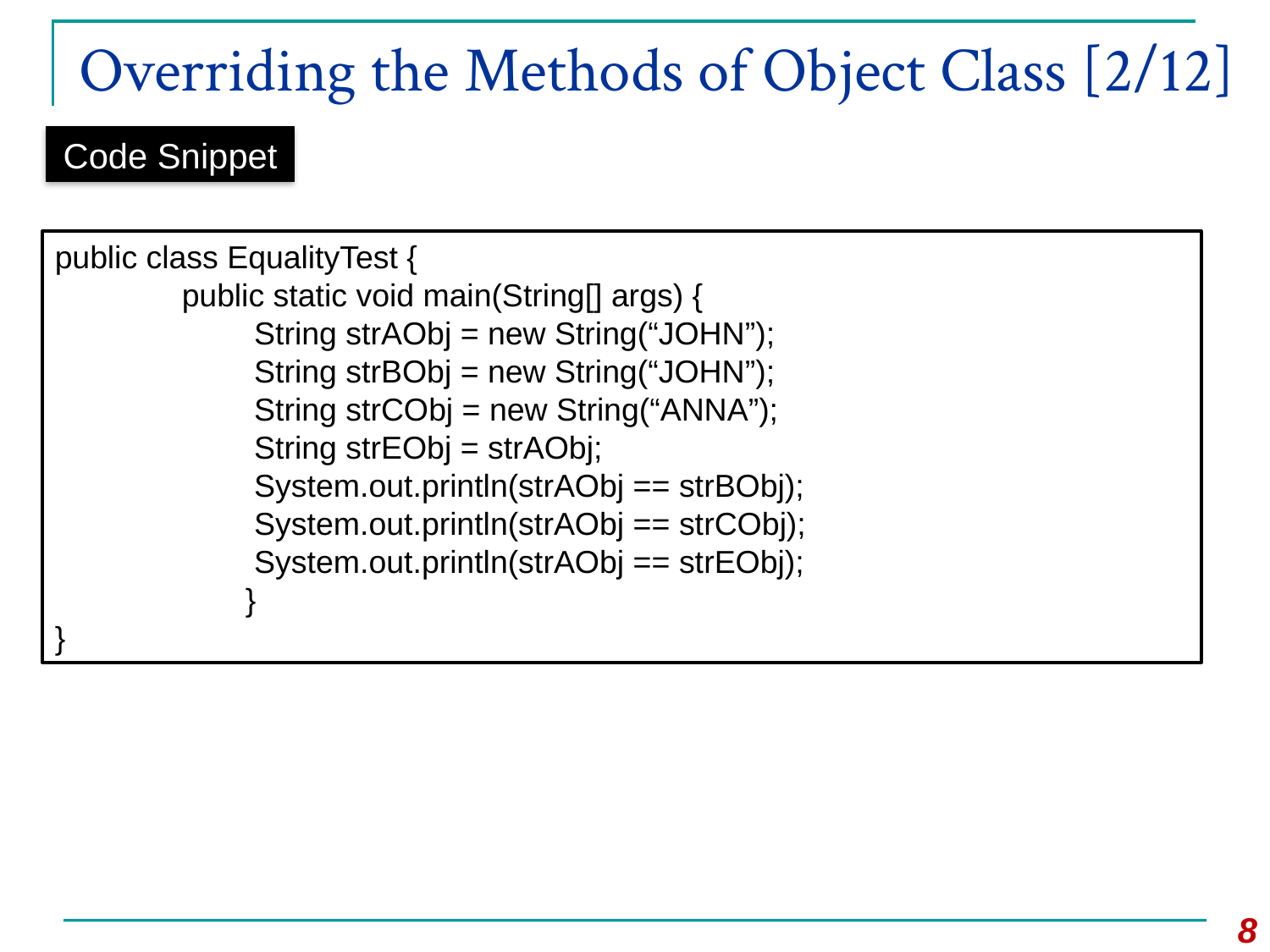

Overriding the Methods of Object Class [2/12]
Code Snippet
public class EqualityTest {
	public static void main(String[] args) {
 String strAObj = new String(“JOHN”);
 String strBObj = new String(“JOHN”);
 String strCObj = new String(“ANNA”);
 String strEObj = strAObj;
 System.out.println(strAObj == strBObj);
 System.out.println(strAObj == strCObj);
 System.out.println(strAObj == strEObj);
	}
}
8